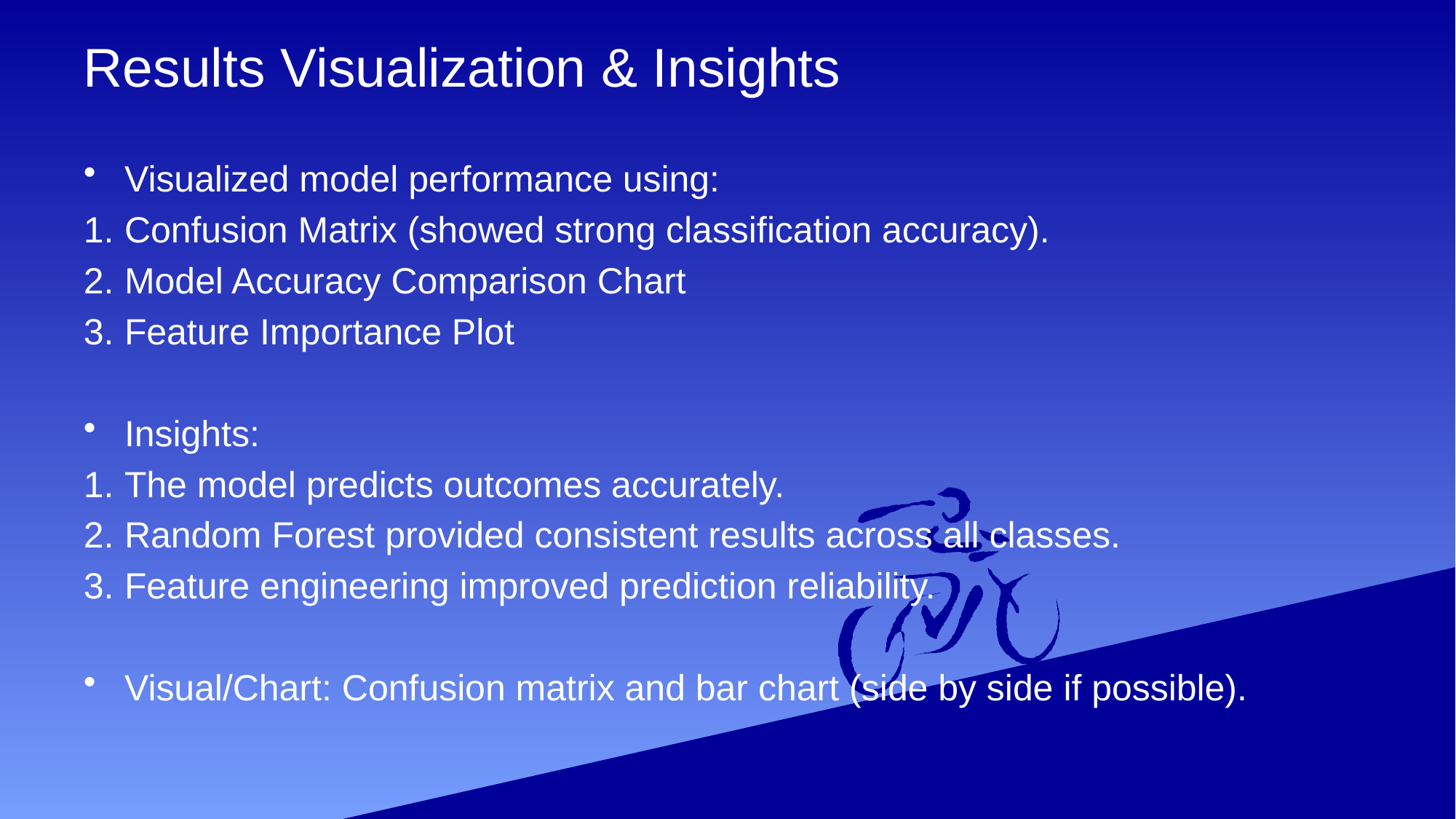

# Results Visualization & Insights
Visualized model performance using:
Confusion Matrix (showed strong classification accuracy).
Model Accuracy Comparison Chart
Feature Importance Plot

Insights:
The model predicts outcomes accurately.
Random Forest provided consistent results across all classes.
Feature engineering improved prediction reliability.

Visual/Chart: Confusion matrix and bar chart (side by side if possible).